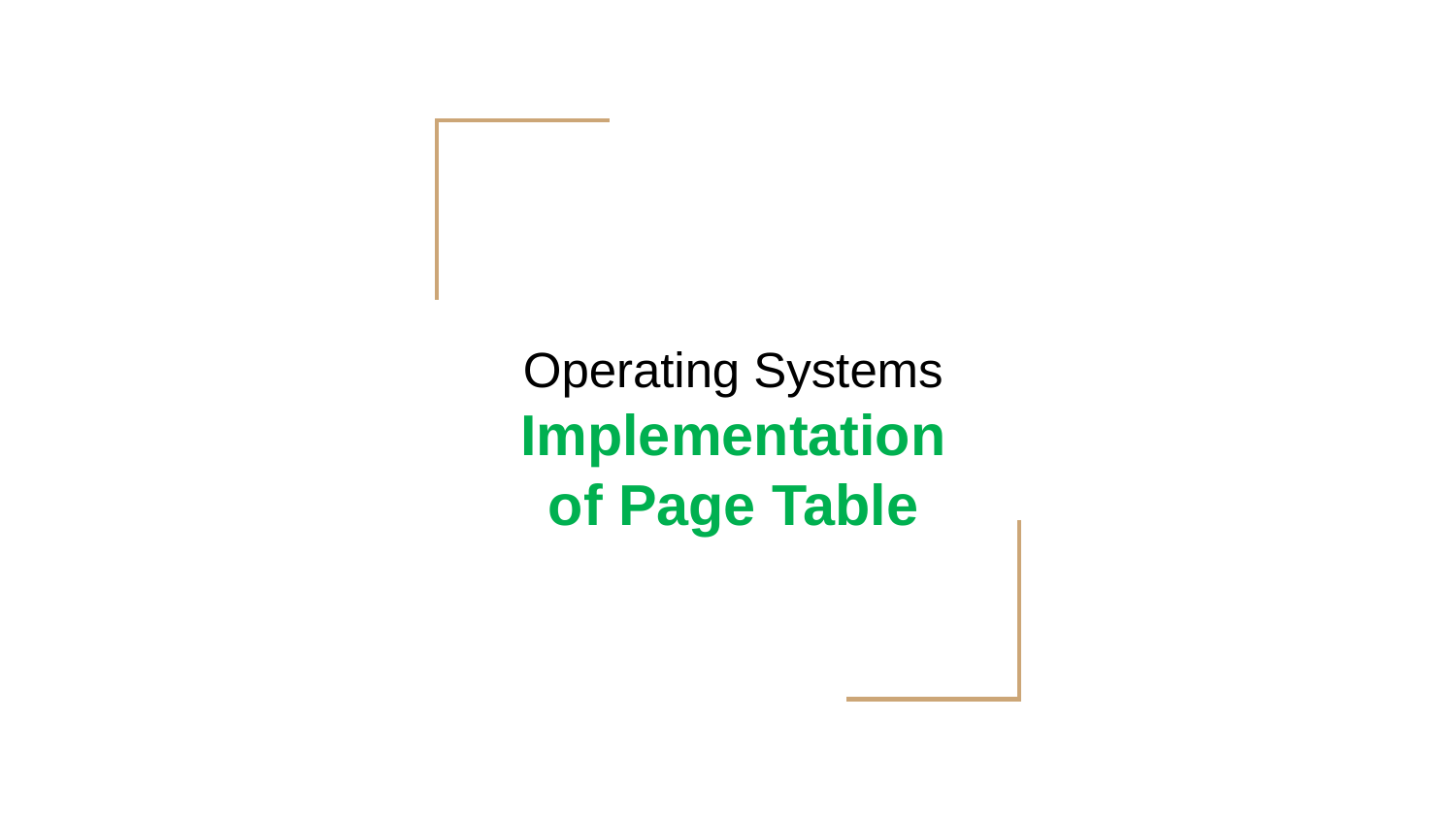

# Operating Systems Implementation of Page Table